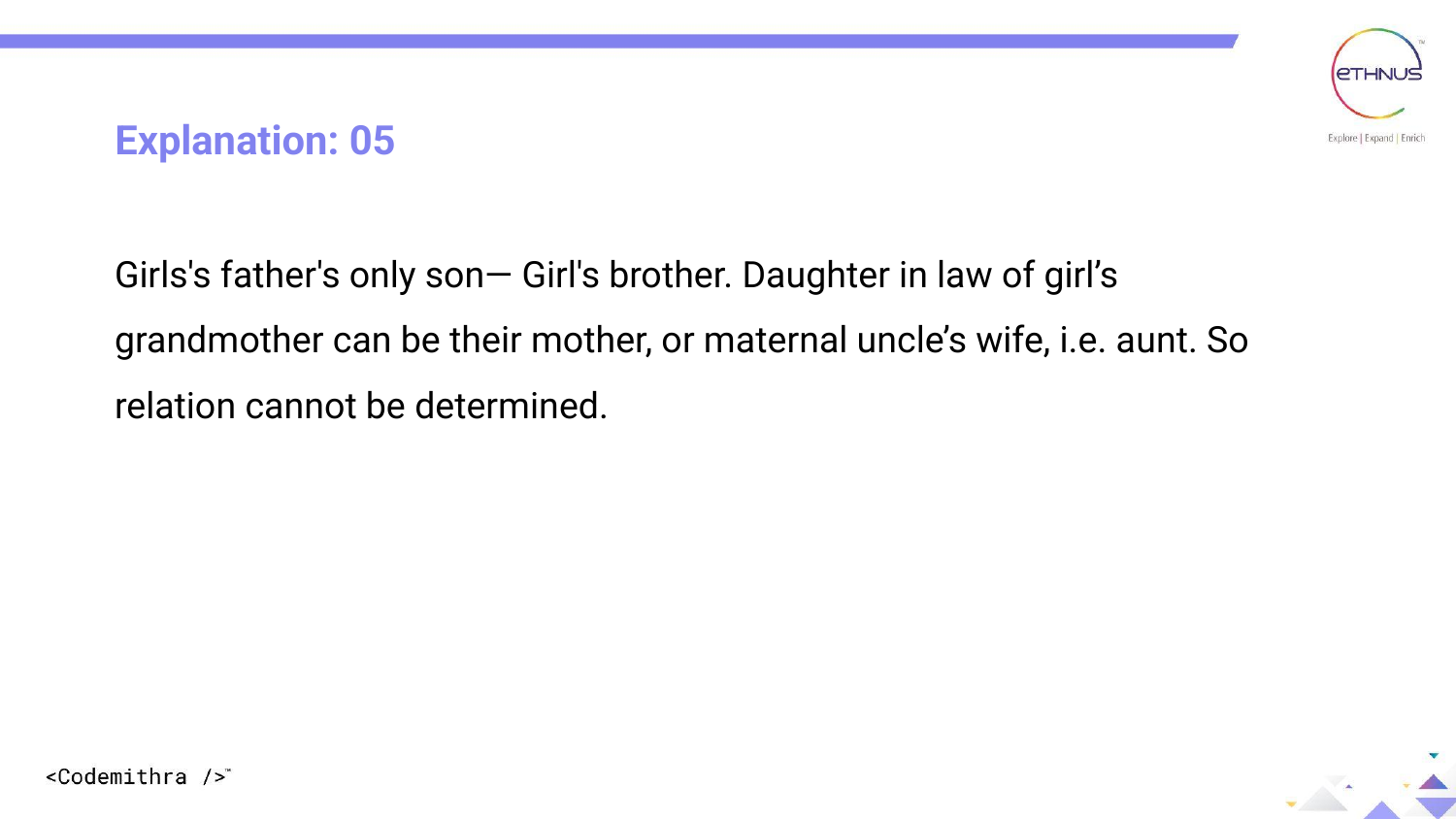

Question: 09
Explanation: 05
Girls's father's only son— Girl's brother. Daughter in law of girl’s grandmother can be their mother, or maternal uncle’s wife, i.e. aunt. So relation cannot be determined.